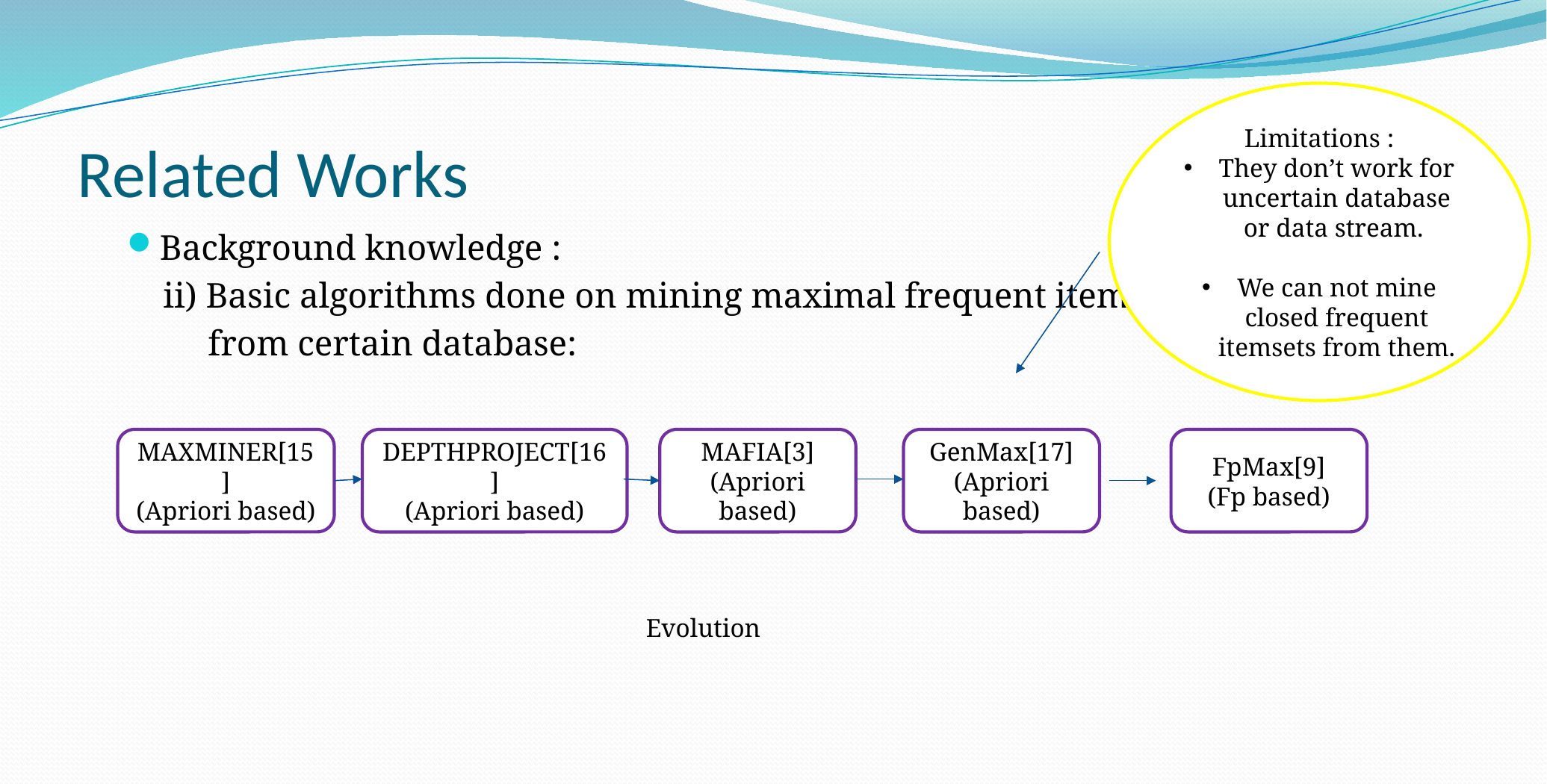

# Related Works
Limitations :
They don’t work for uncertain database or data stream.

We can not mine closed frequent itemsets from them.
Background knowledge :
    ii) Basic algorithms done on mining maximal frequent itemsets
         from certain database:

MAXMINER[15]
(Apriori based)
DEPTHPROJECT[16]
(Apriori based)
MAFIA[3]
(Apriori based)
GenMax[17]
(Apriori based)
FpMax[9]
(Fp based)
      Evolution